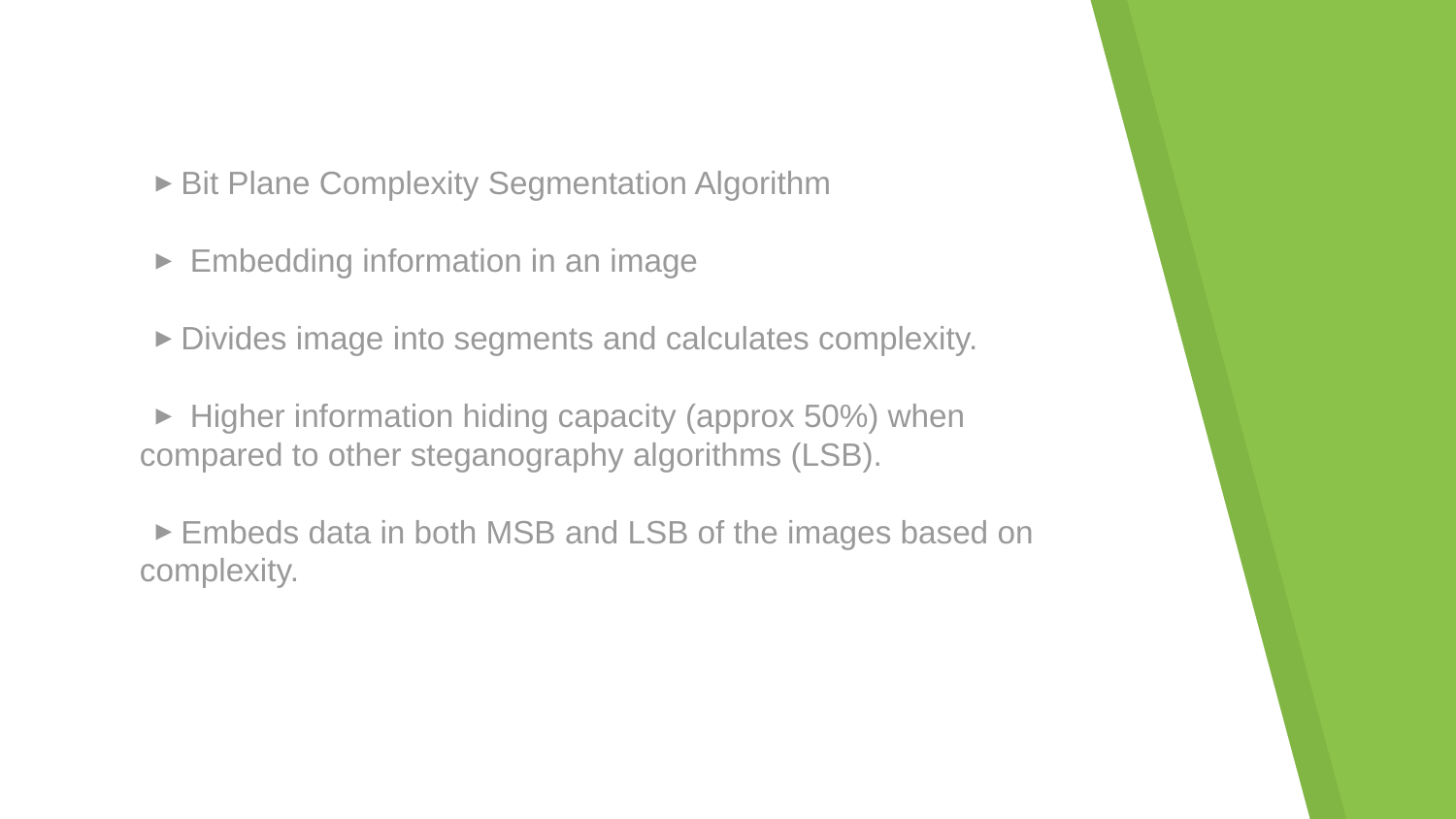

Bit Plane Complexity Segmentation Algorithm

  Embedding information in an image

 Divides image into segments and calculates complexity.

  Higher information hiding capacity (approx 50%) when compared to other steganography algorithms (LSB).

 Embeds data in both MSB and LSB of the images based on complexity.